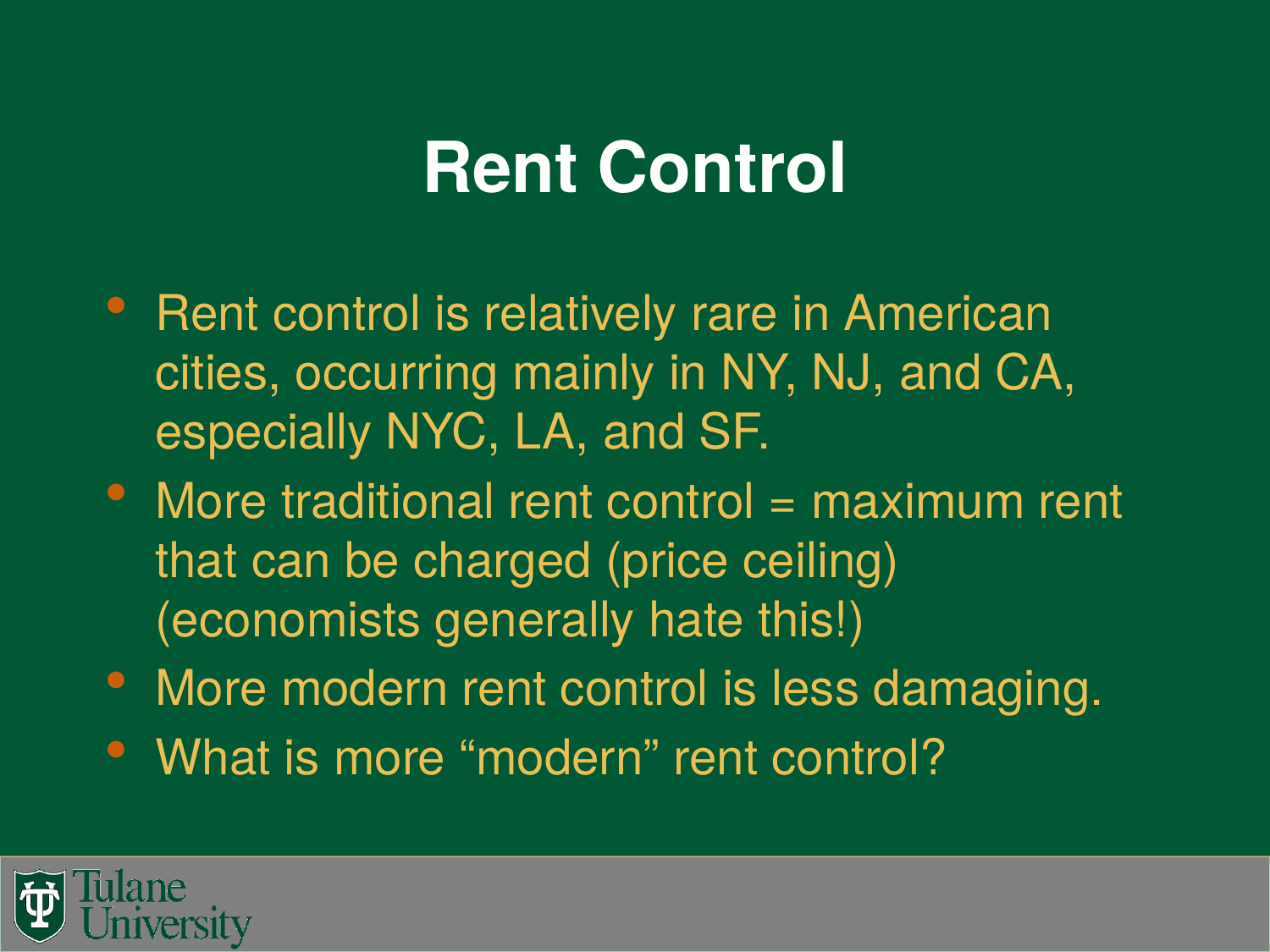

# Rent Control
Rent control is relatively rare in American cities, occurring mainly in NY, NJ, and CA, especially NYC, LA, and SF.
More traditional rent control = maximum rent that can be charged (price ceiling) (economists generally hate this!)
More modern rent control is less damaging.
What is more “modern” rent control?